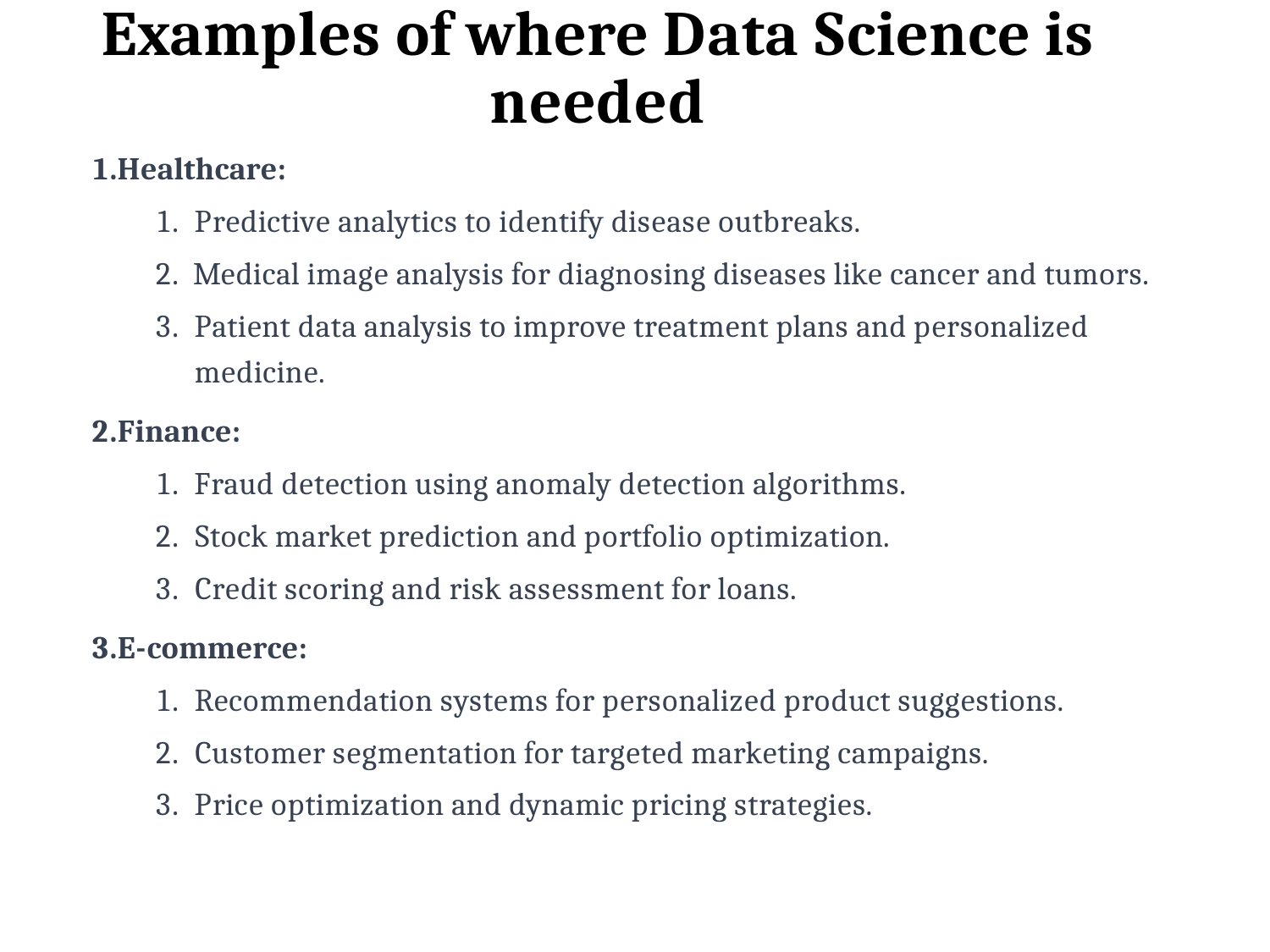

# Examples of where Data Science is needed
Healthcare:
Predictive analytics to identify disease outbreaks.
Medical image analysis for diagnosing diseases like cancer and tumors.
Patient data analysis to improve treatment plans and personalized medicine.
Finance:
Fraud detection using anomaly detection algorithms.
Stock market prediction and portfolio optimization.
Credit scoring and risk assessment for loans.
E-commerce:
Recommendation systems for personalized product suggestions.
Customer segmentation for targeted marketing campaigns.
Price optimization and dynamic pricing strategies.